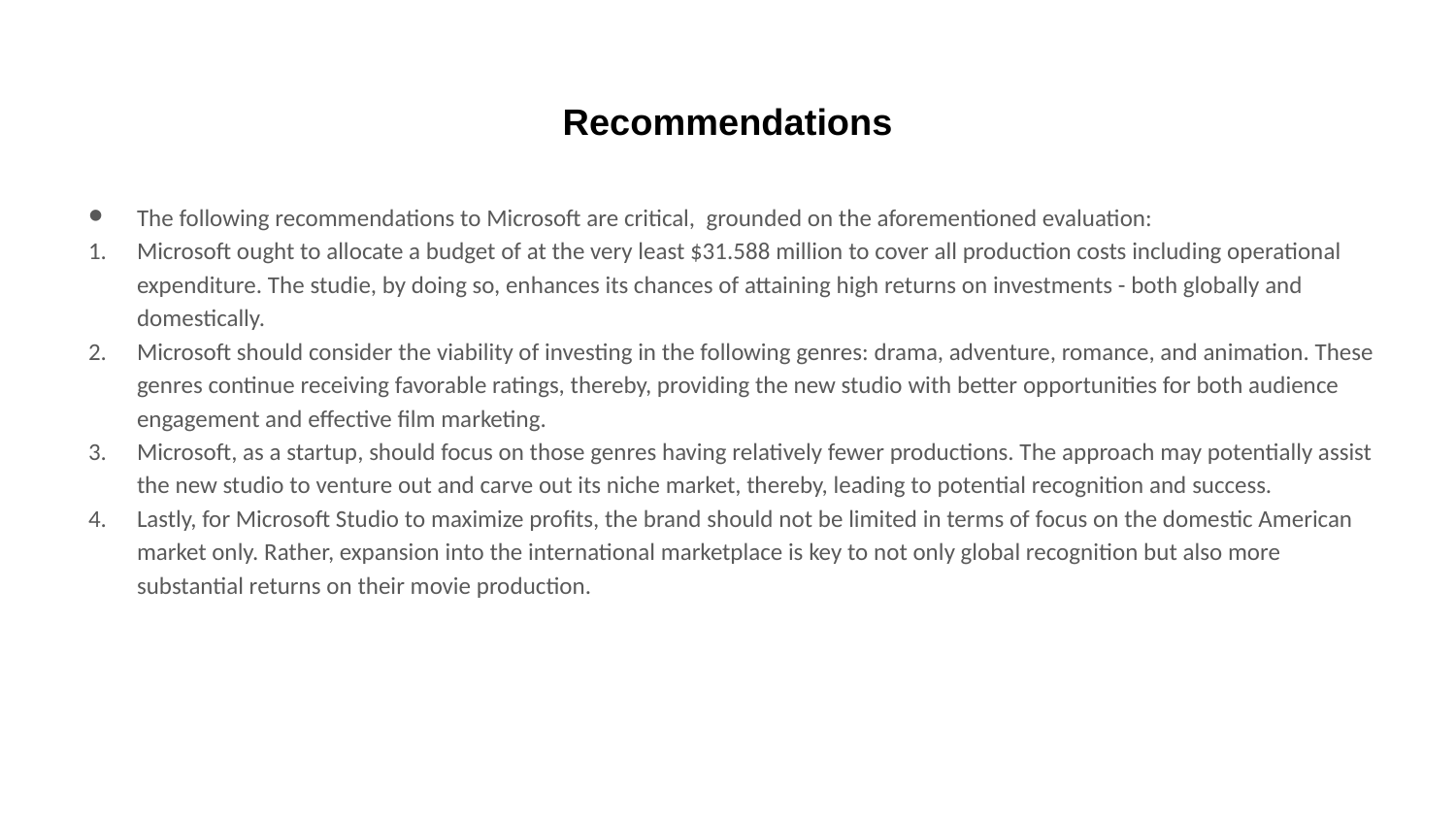

# Recommendations
The following recommendations to Microsoft are critical,  grounded on the aforementioned evaluation:
Microsoft ought to allocate a budget of at the very least $31.588 million to cover all production costs including operational expenditure. The studie, by doing so, enhances its chances of attaining high returns on investments - both globally and domestically.
Microsoft should consider the viability of investing in the following genres: drama, adventure, romance, and animation. These genres continue receiving favorable ratings, thereby, providing the new studio with better opportunities for both audience engagement and effective film marketing.
Microsoft, as a startup, should focus on those genres having relatively fewer productions. The approach may potentially assist the new studio to venture out and carve out its niche market, thereby, leading to potential recognition and success.
Lastly, for Microsoft Studio to maximize profits, the brand should not be limited in terms of focus on the domestic American market only. Rather, expansion into the international marketplace is key to not only global recognition but also more substantial returns on their movie production.